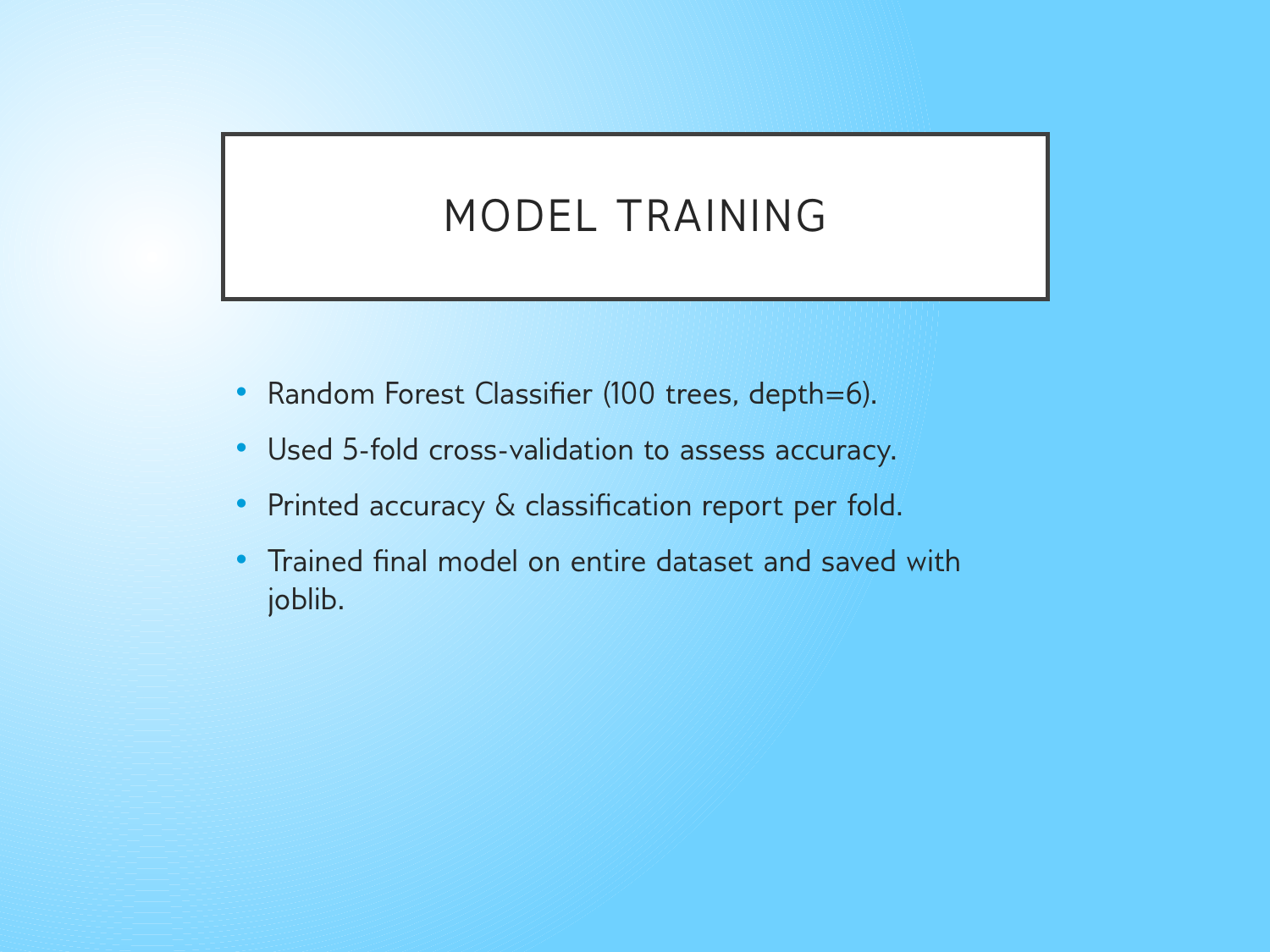

# Model Training
Random Forest Classifier (100 trees, depth=6).
Used 5-fold cross-validation to assess accuracy.
Printed accuracy & classification report per fold.
Trained final model on entire dataset and saved with joblib.